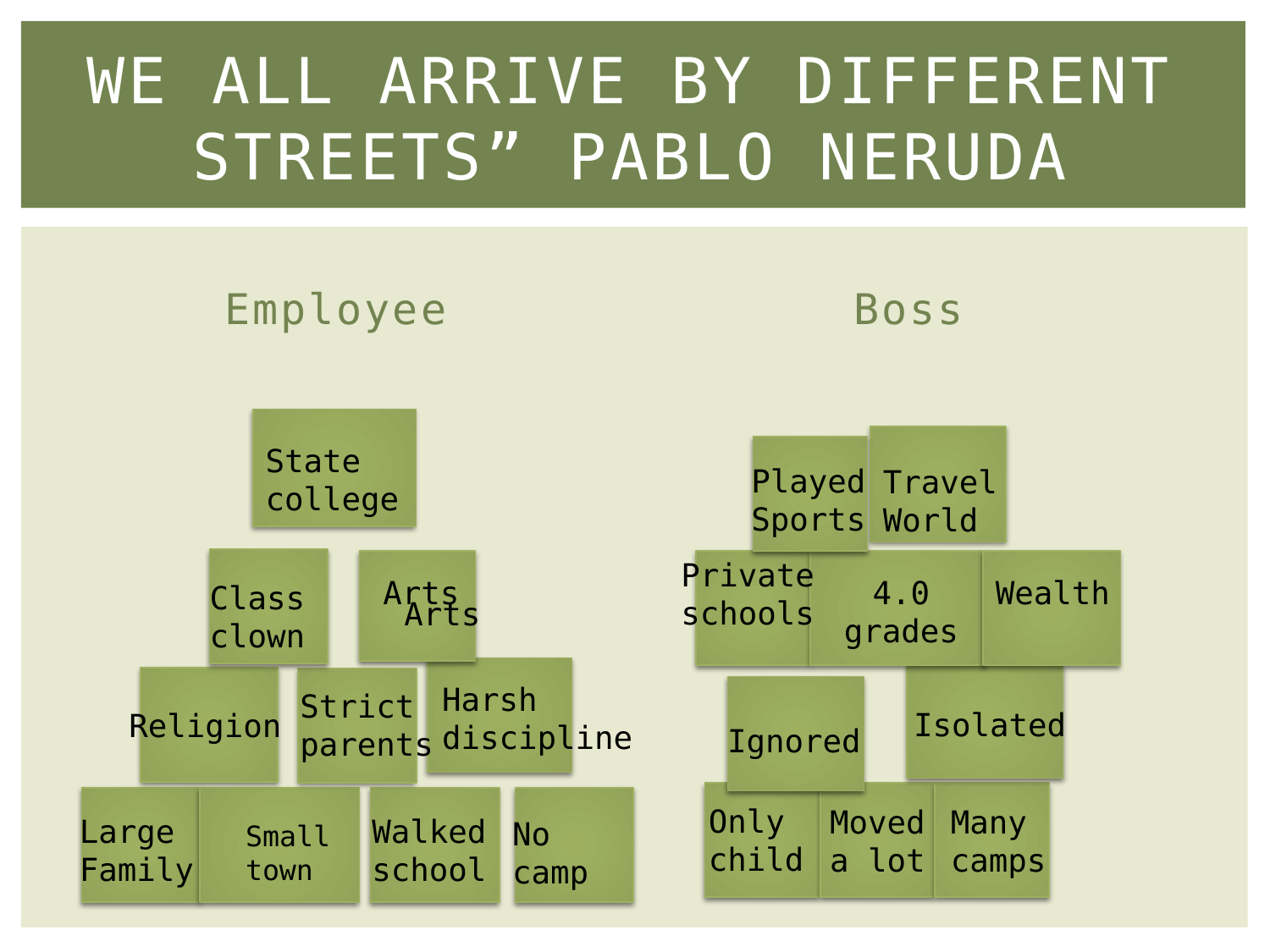

# WE all arrive by different streets” Pablo Neruda
Boss
Employee

State
college

Played
Sports
Travel
World

Private schools

Arts
4.0 grades
Wealth
Class
clown
Arts

Harsh discipline

Strict
parents
Isolated
Religion
Ignored

Only child
Moved a lot
Many camps
Large Family
Walked
school
No camp
 Small town